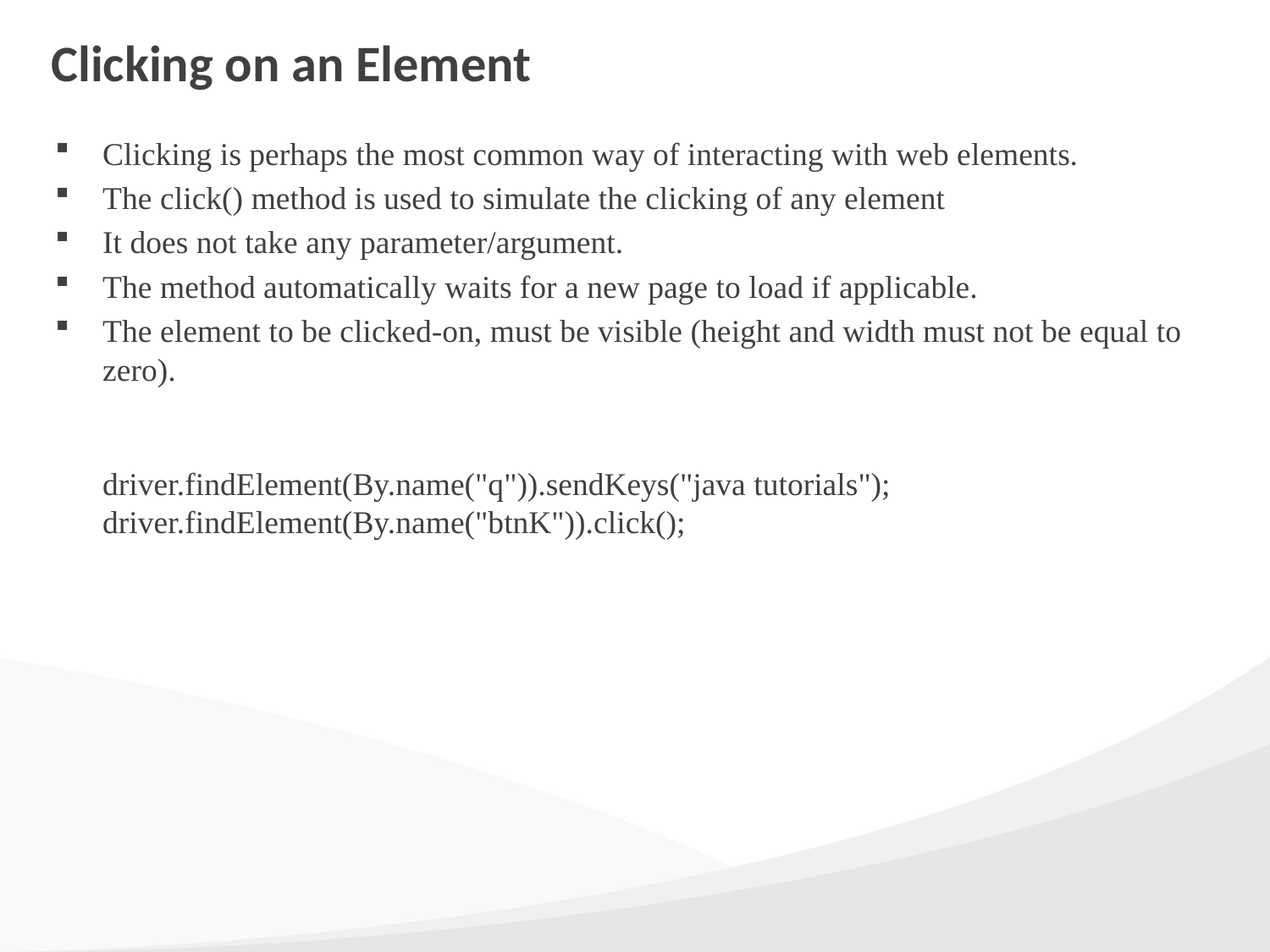

# Clicking on an Element
Clicking is perhaps the most common way of interacting with web elements.
The click() method is used to simulate the clicking of any element
It does not take any parameter/argument.
The method automatically waits for a new page to load if applicable.
The element to be clicked-on, must be visible (height and width must not be equal to zero).
driver.findElement(By.name("q")).sendKeys("java tutorials");  driver.findElement(By.name("btnK")).click();